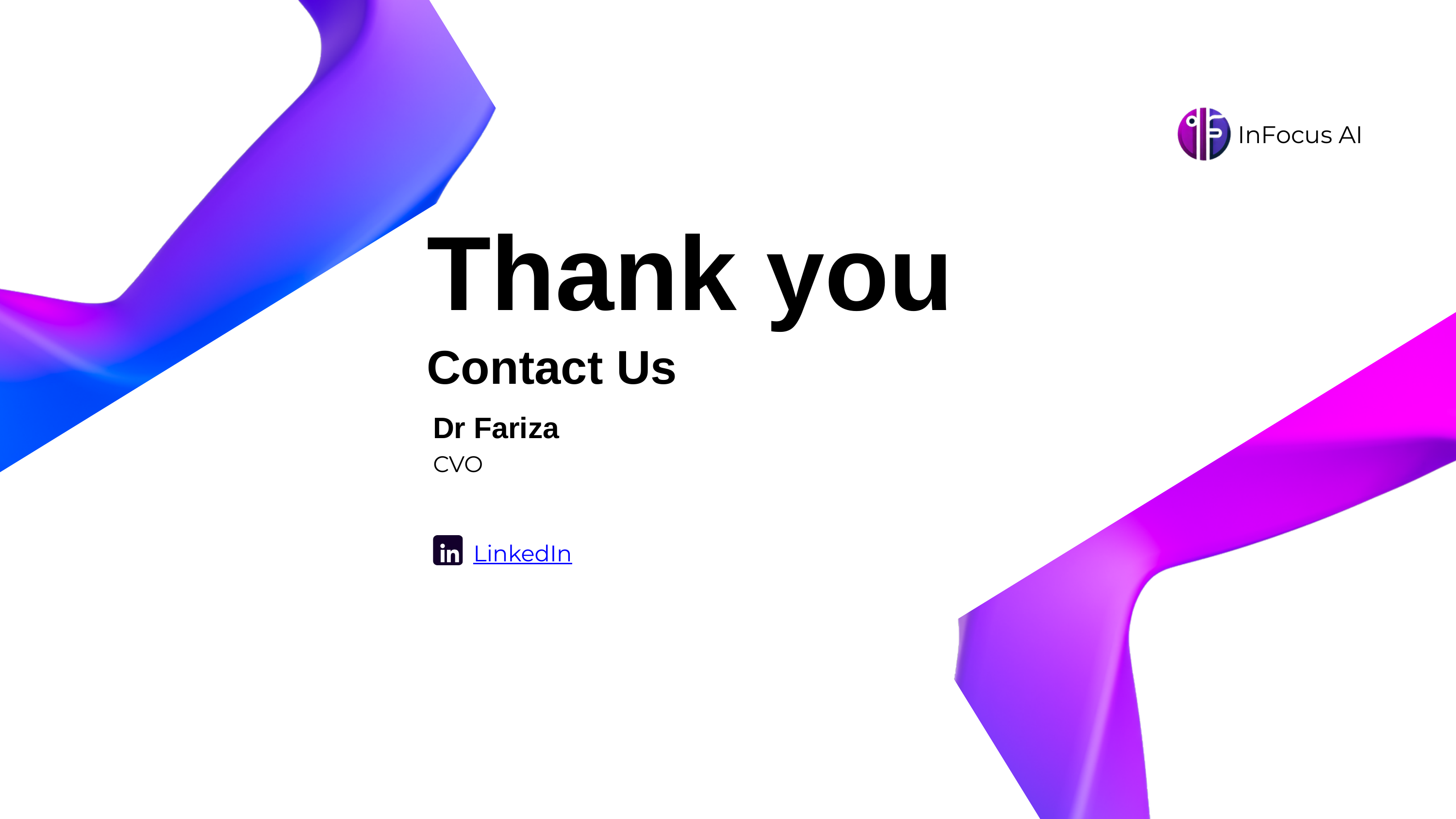

InFocus AI
Thank you
Contact Us
Dr Fariza

CVO
LinkedIn